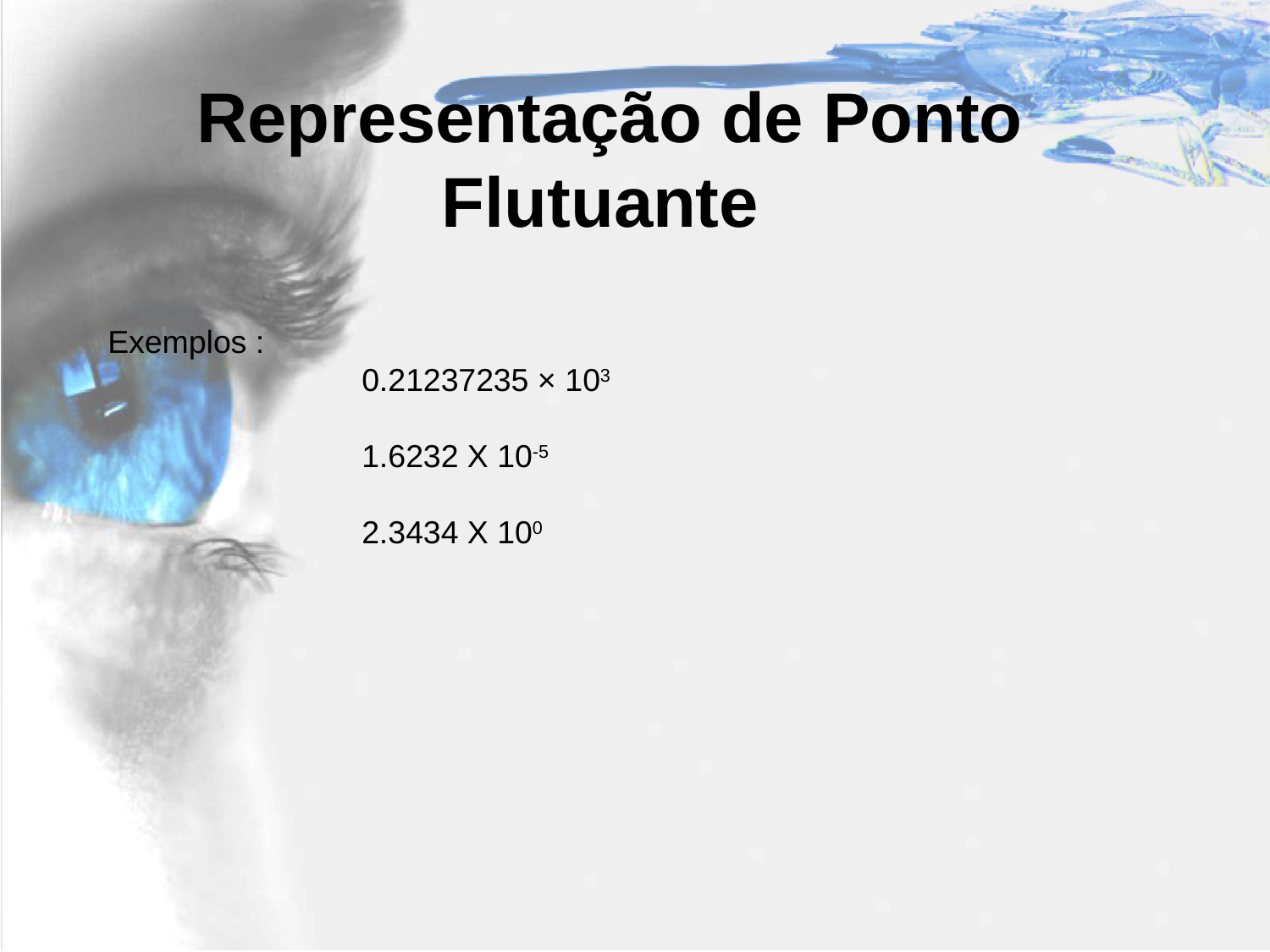

Representação de Ponto Flutuante
Exemplos :
		0.21237235 × 103

		1.6232 X 10-5

		2.3434 X 100